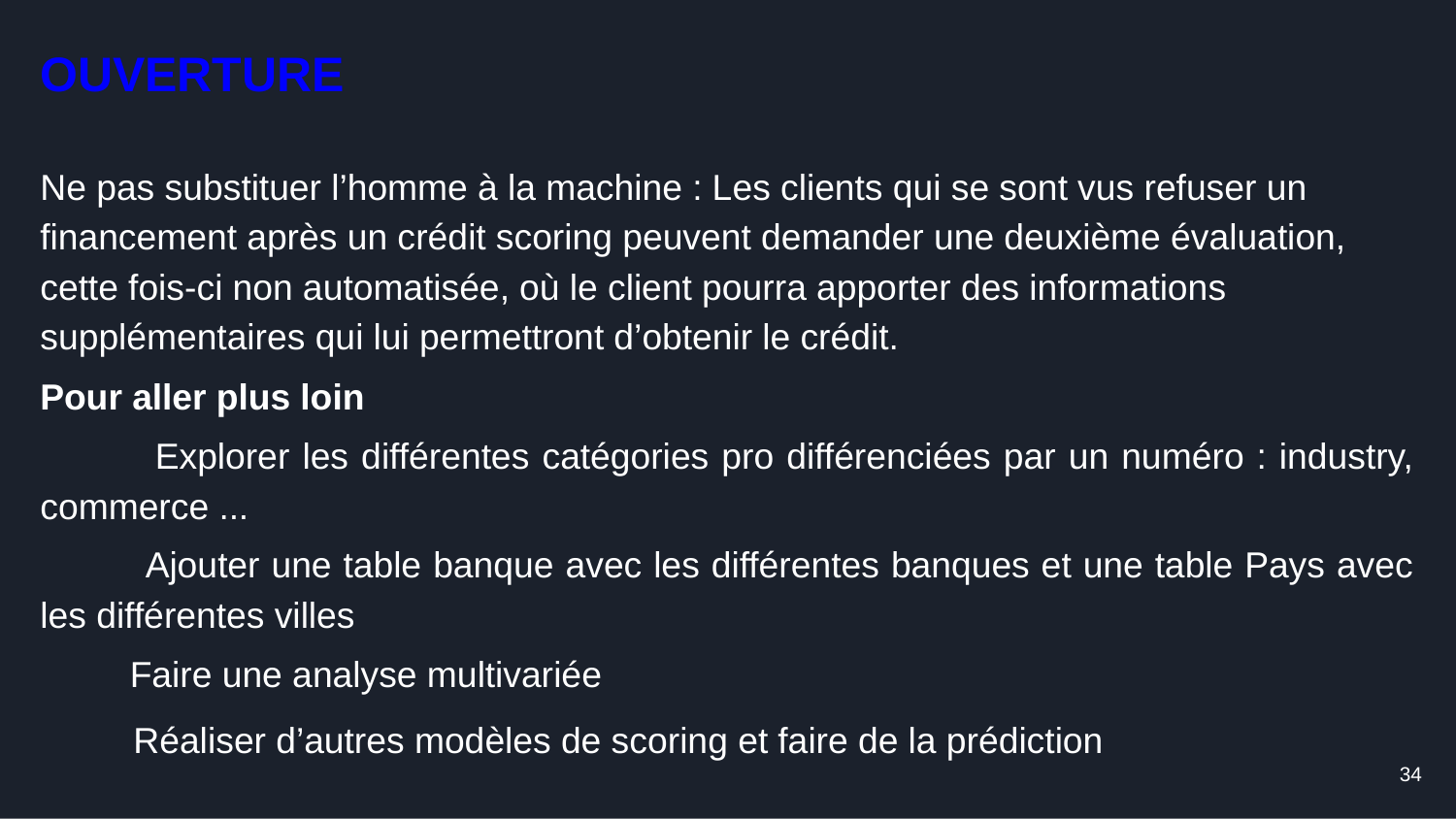

# OUVERTURE
Ne pas substituer l’homme à la machine : Les clients qui se sont vus refuser un financement après un crédit scoring peuvent demander une deuxième évaluation, cette fois-ci non automatisée, où le client pourra apporter des informations supplémentaires qui lui permettront d’obtenir le crédit.
Pour aller plus loin
         Explorer les différentes catégories pro différenciées par un numéro : industry, commerce ...
         Ajouter une table banque avec les différentes banques et une table Pays avec les différentes villes
         Faire une analyse multivariée
Réaliser d’autres modèles de scoring et faire de la prédiction
34